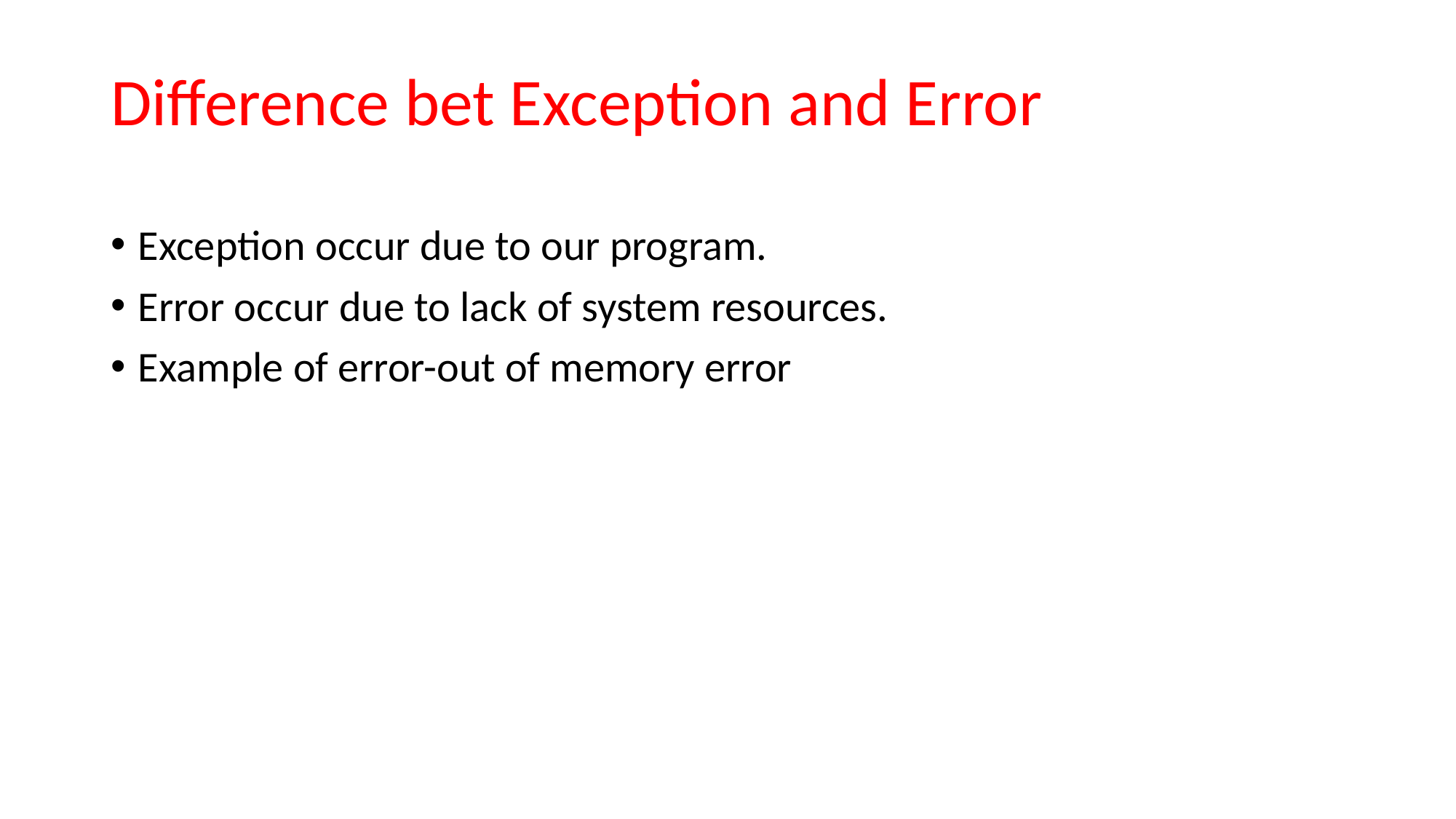

# Difference bet Exception and Error
Exception occur due to our program.
Error occur due to lack of system resources.
Example of error-out of memory error